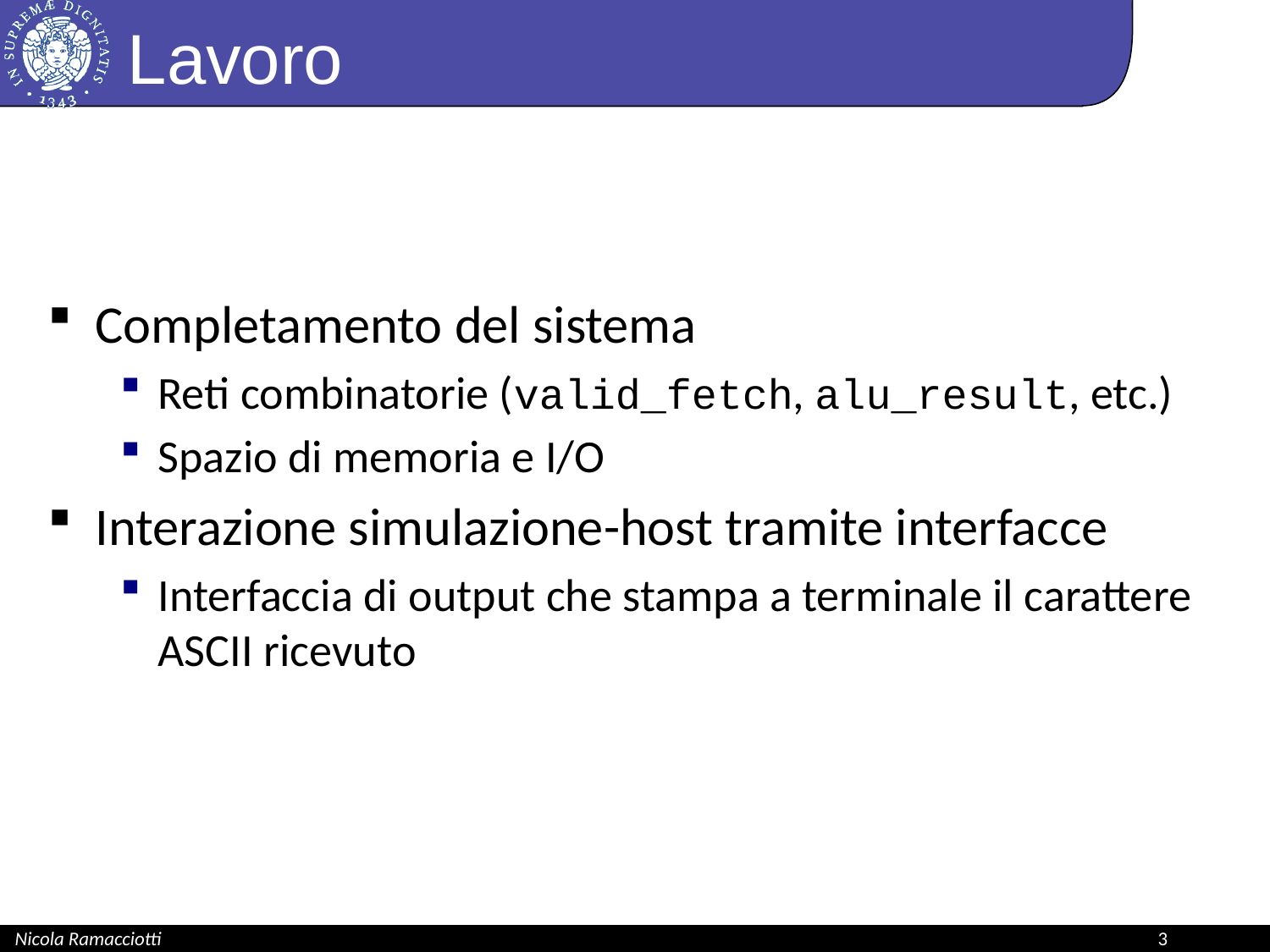

# Lavoro

Completamento del sistema
Reti combinatorie (valid_fetch, alu_result, etc.)
Spazio di memoria e I/O
Interazione simulazione-host tramite interfacce
Interfaccia di output che stampa a terminale il carattere ASCII ricevuto
Nicola Ramacciotti								3